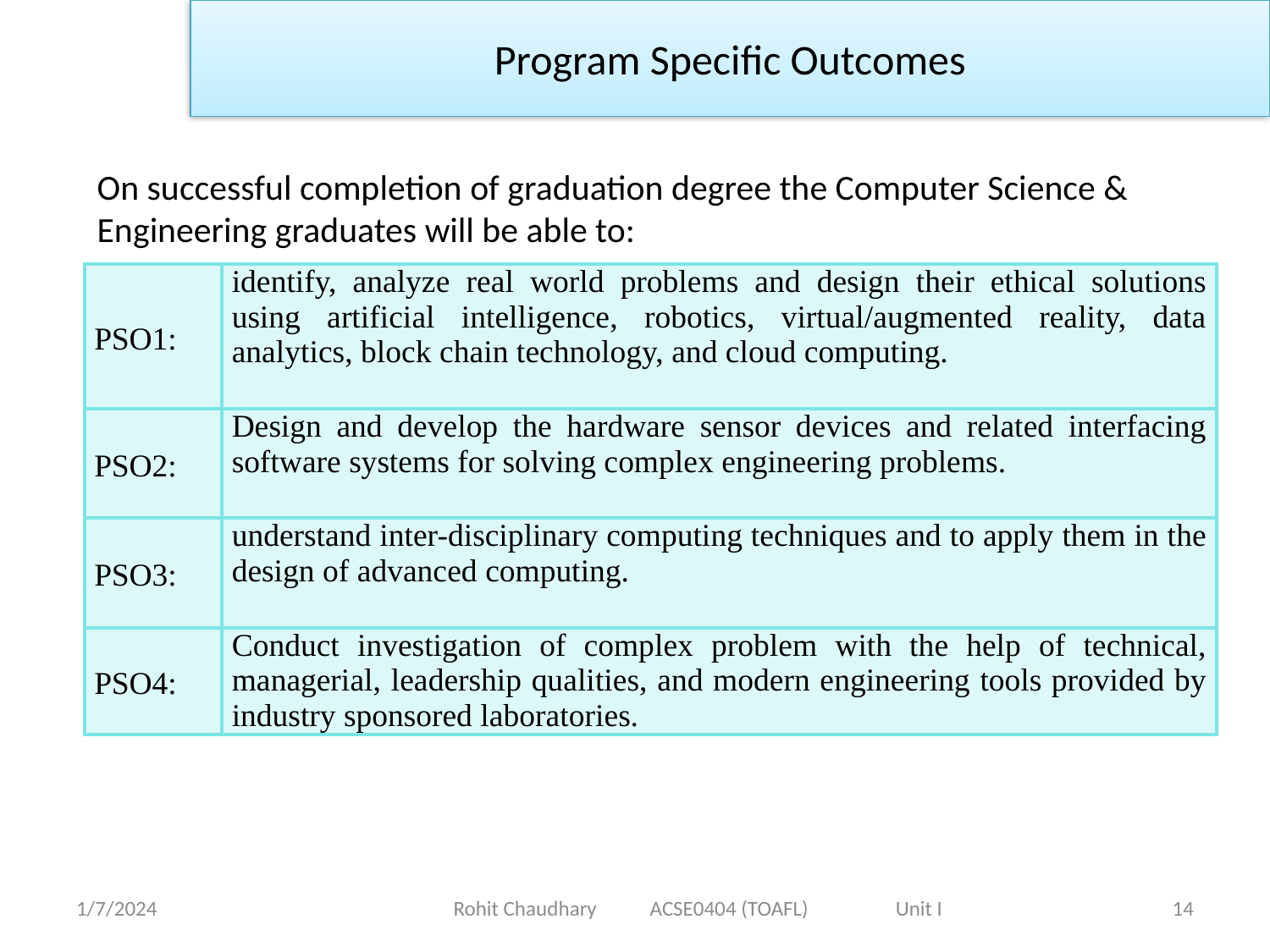

Program Specific Outcomes
On successful completion of graduation degree the Computer Science &
Engineering graduates will be able to:
| PSO1: | identify, analyze real world problems and design their ethical solutions using artificial intelligence, robotics, virtual/augmented reality, data analytics, block chain technology, and cloud computing. |
| --- | --- |
| PSO2: | Design and develop the hardware sensor devices and related interfacing software systems for solving complex engineering problems. |
| PSO3: | understand inter-disciplinary computing techniques and to apply them in the design of advanced computing. |
| PSO4: | Conduct investigation of complex problem with the help of technical, managerial, leadership qualities, and modern engineering tools provided by industry sponsored laboratories. |
1/7/2024
Rohit Chaudhary           ACSE0404 (TOAFL)                  Unit I
14